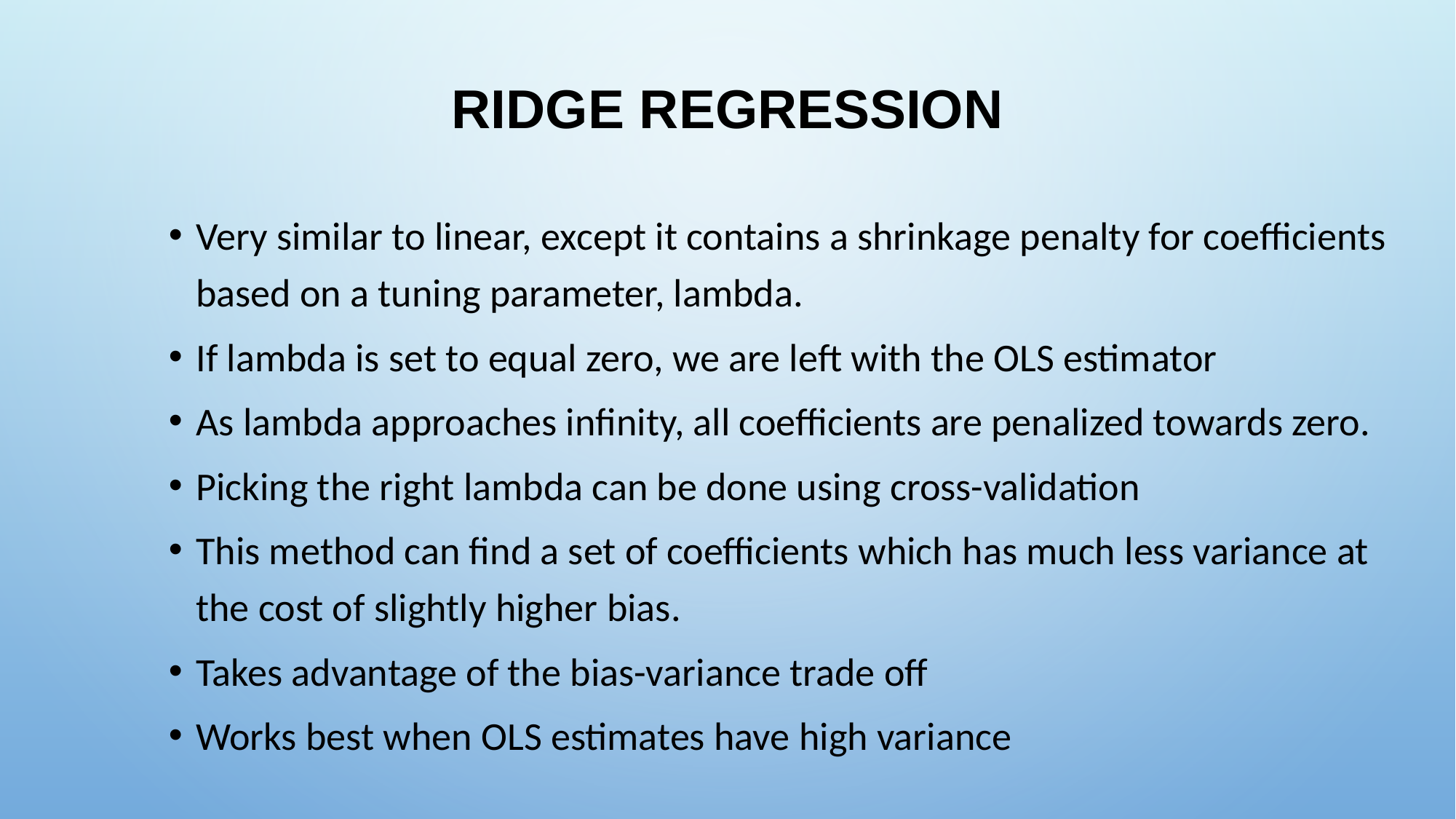

# Ridge regression
Very similar to linear, except it contains a shrinkage penalty for coefficients based on a tuning parameter, lambda.
If lambda is set to equal zero, we are left with the OLS estimator
As lambda approaches infinity, all coefficients are penalized towards zero.
Picking the right lambda can be done using cross-validation
This method can find a set of coefficients which has much less variance at the cost of slightly higher bias.
Takes advantage of the bias-variance trade off
Works best when OLS estimates have high variance